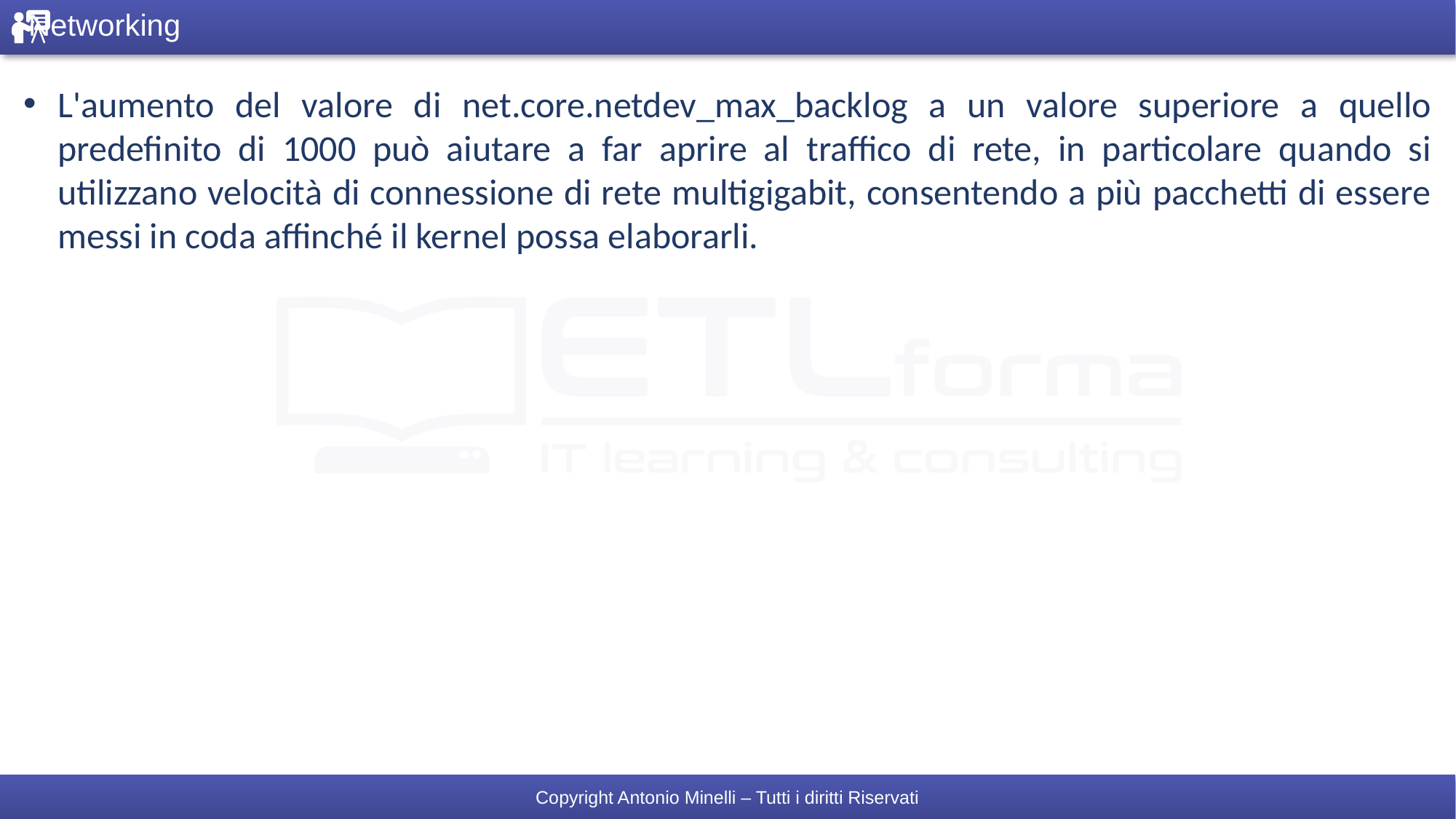

# Networking
L'aumento del valore di net.core.netdev_max_backlog a un valore superiore a quello predefinito di 1000 può aiutare a far aprire al traffico di rete, in particolare quando si utilizzano velocità di connessione di rete multigigabit, consentendo a più pacchetti di essere messi in coda affinché il kernel possa elaborarli.